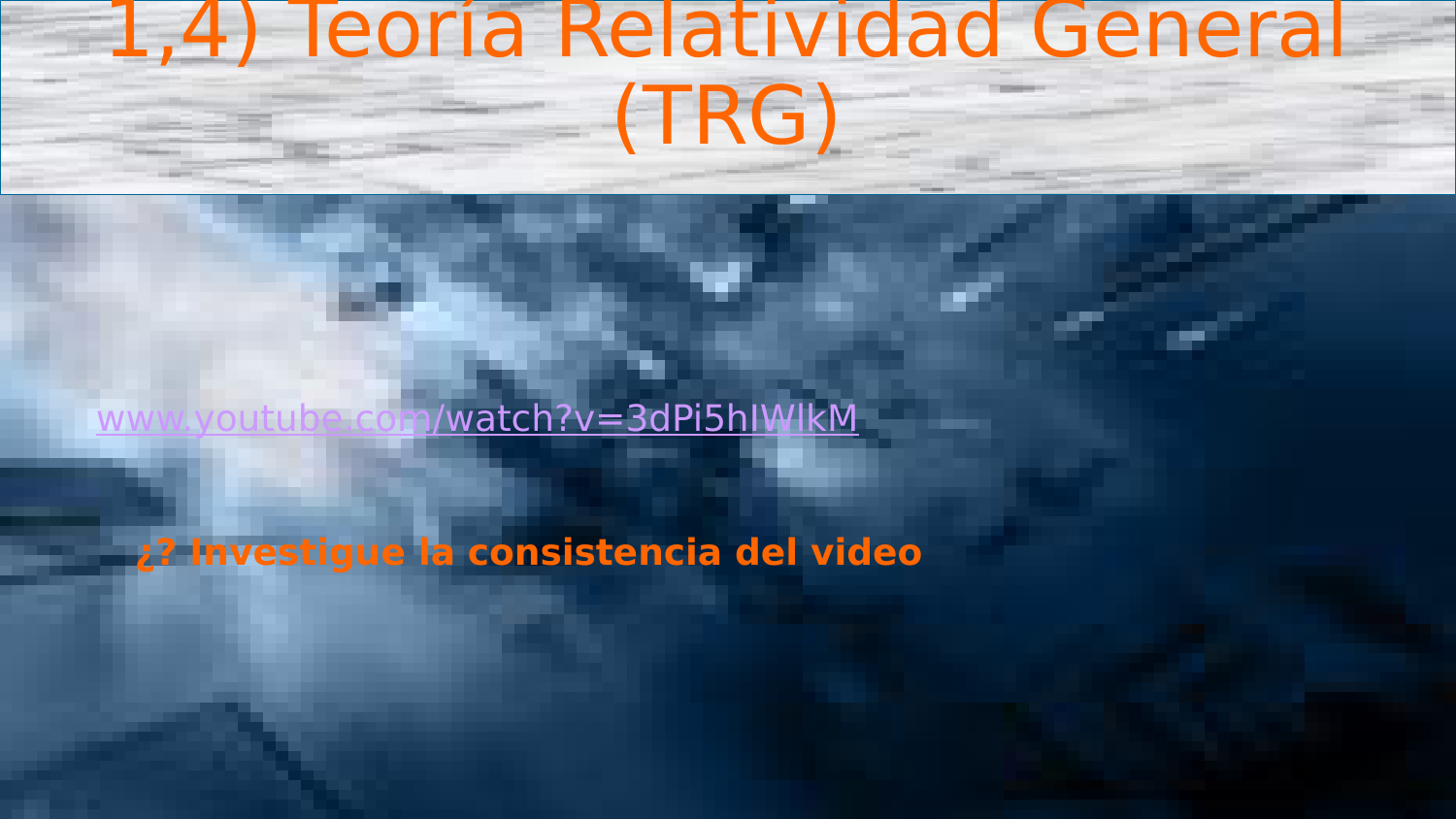

1,4) Teoría Relatividad General (TRG)
www.youtube.com/watch?v=3dPi5hIWlkM
¿? Investigue la consistencia del video